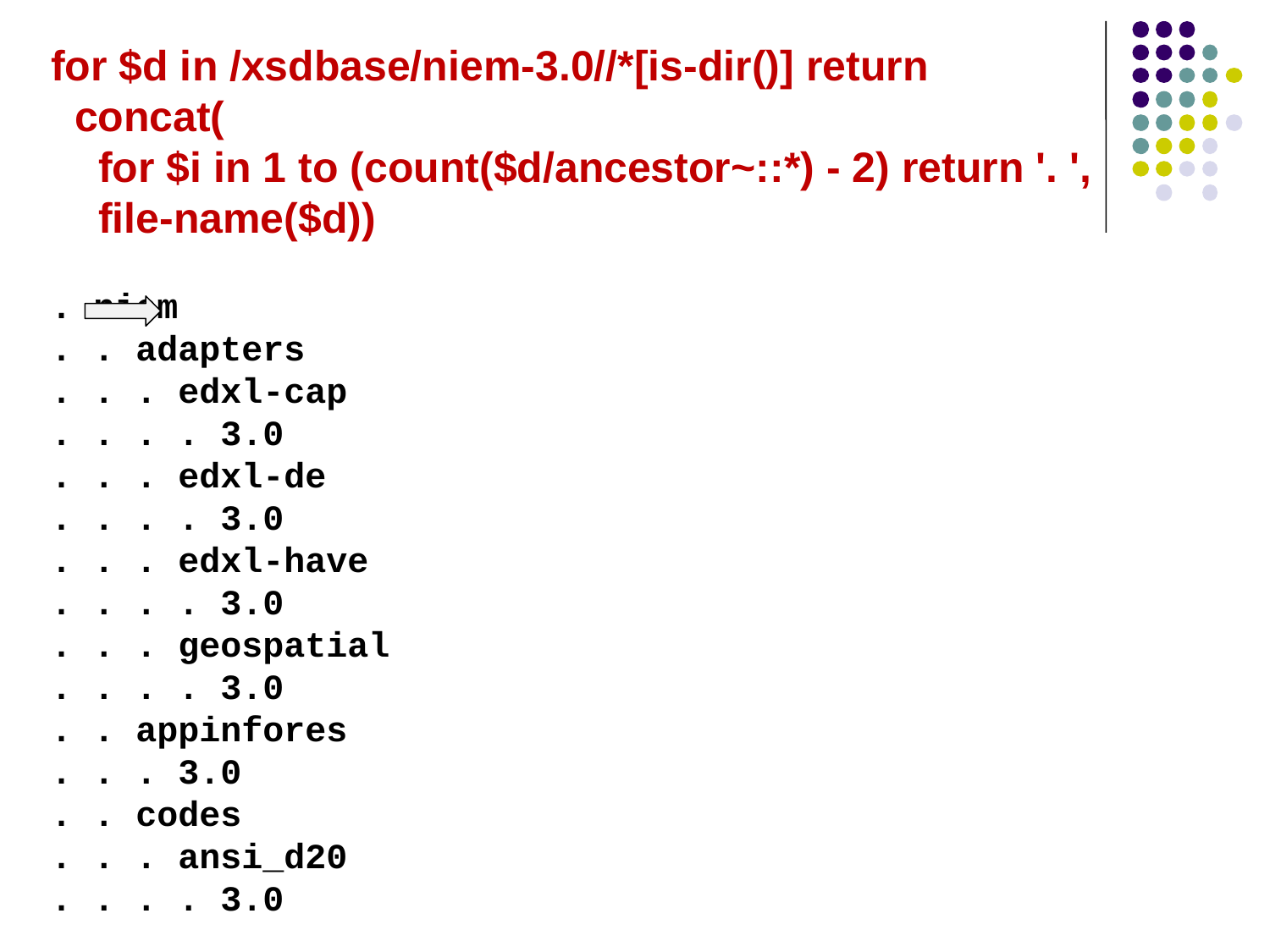

#
for $d in /xsdbase/niem-3.0//*[is-dir()] return
  concat(
    for $i in 1 to (count($d/ancestor~::*) - 2) return '. ',
    file-name($d))

. niem
. . adapters
. . . edxl-cap
. . . . 3.0
. . . edxl-de
. . . . 3.0
. . . edxl-have
. . . . 3.0
. . . geospatial
. . . . 3.0
. . appinfores
. . . 3.0
. . codes
. . . ansi_d20
. . . . 3.0